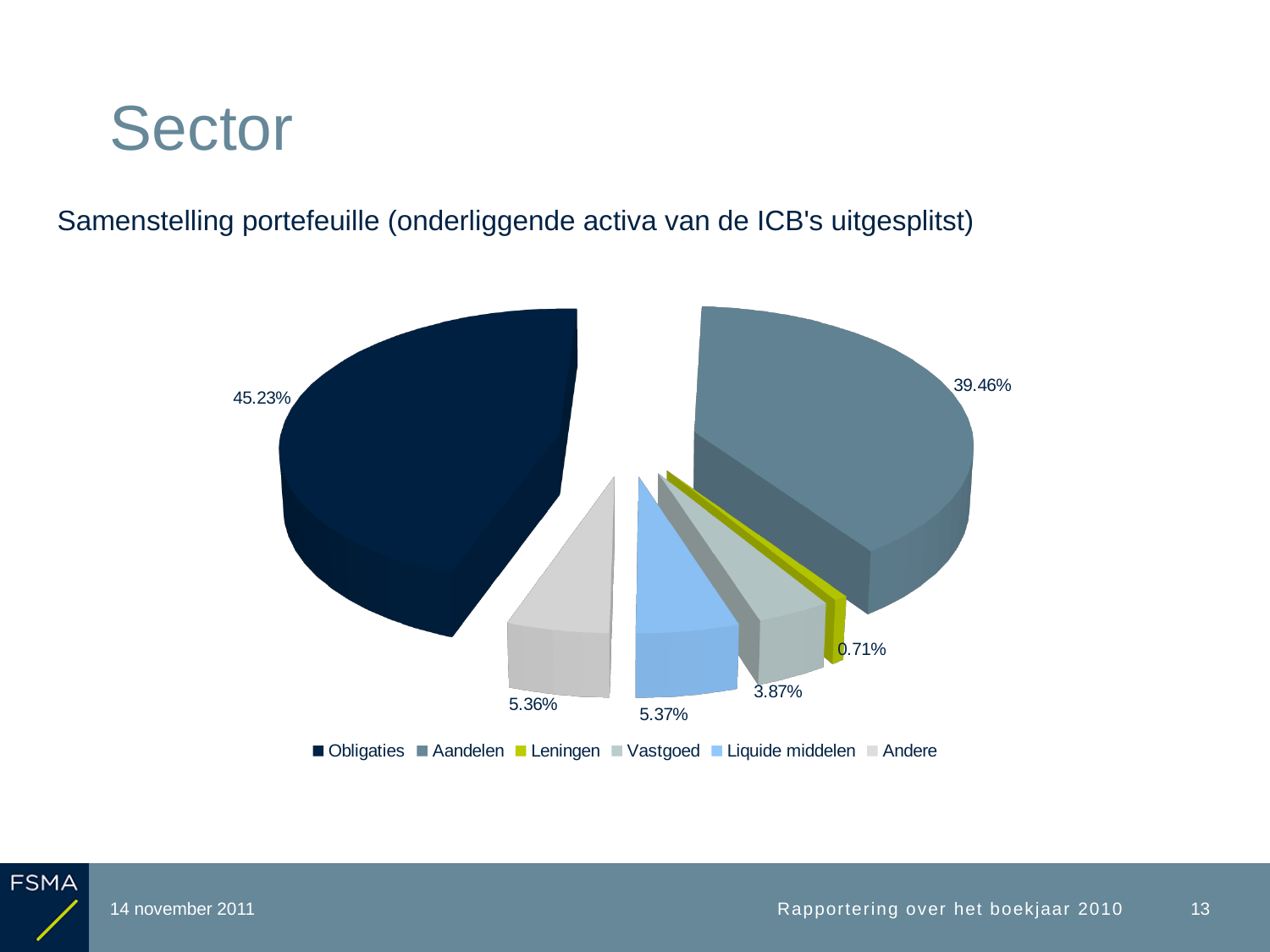

# Sector
Samenstelling portefeuille (onderliggende activa van de ICB's uitgesplitst)

[unsupported chart]

14 november 2011
Rapportering over het boekjaar 2010
13